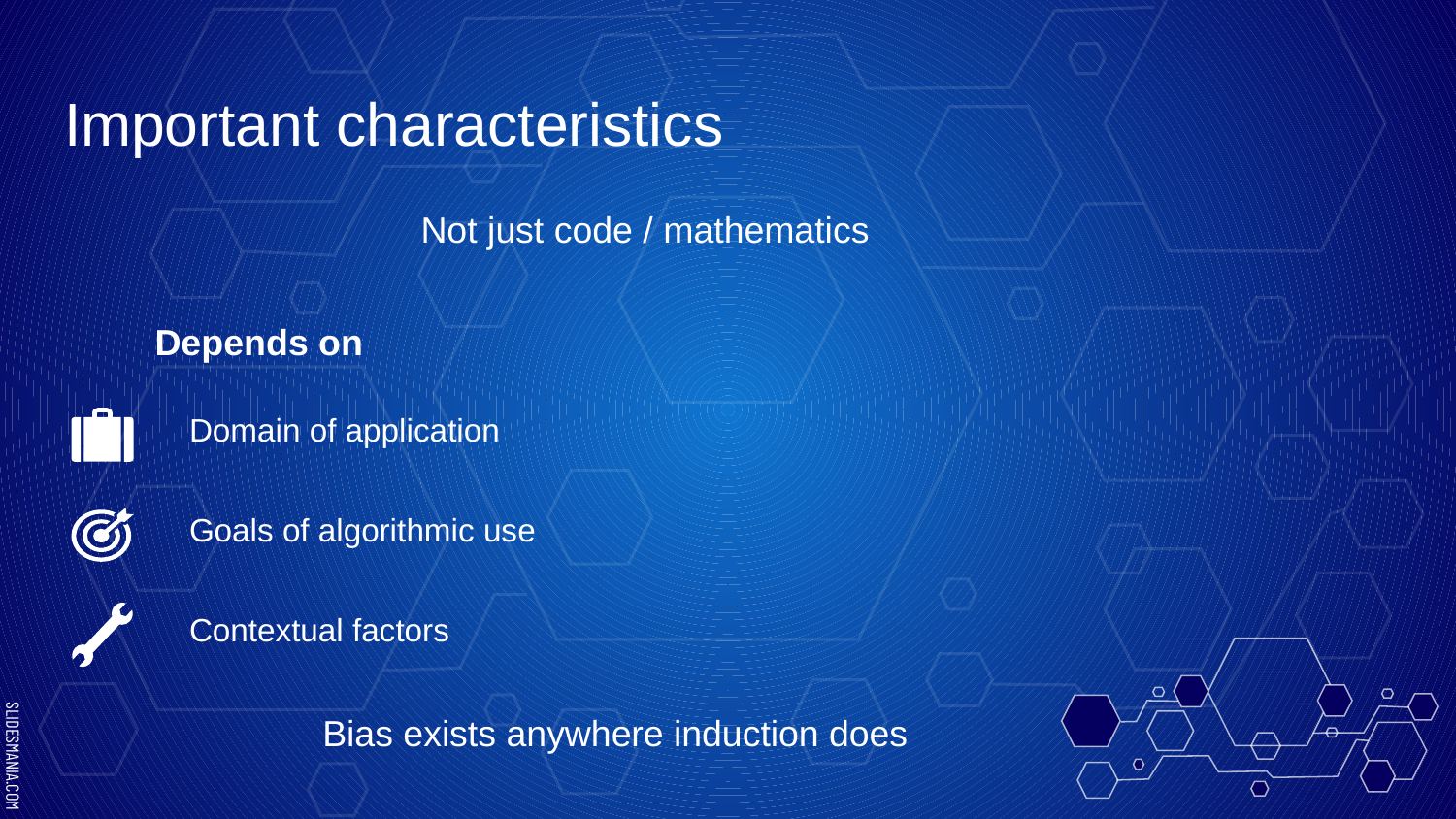

# Important characteristics
Not just code / mathematics
Depends on
Domain of application

Goals of algorithmic use

Contextual factors

Bias exists anywhere induction does